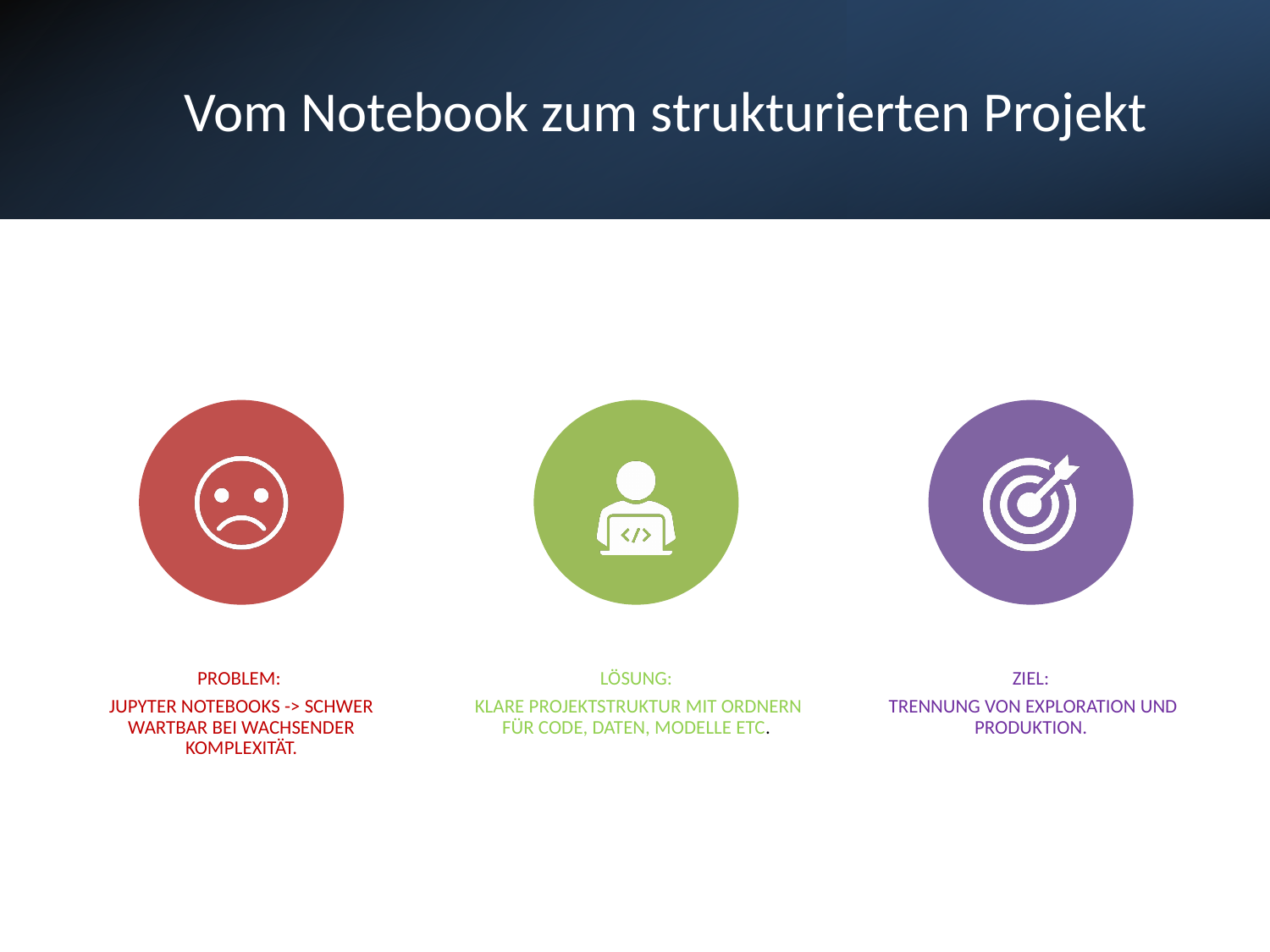

# Vom Notebook zum strukturierten Projekt
Problem:
Jupyter Notebooks -> schwer wartbar bei wachsender Komplexität.
Lösung:
 Klare Projektstruktur mit Ordnern für Code, Daten, Modelle etc.
Ziel:
 Trennung von Exploration und Produktion.